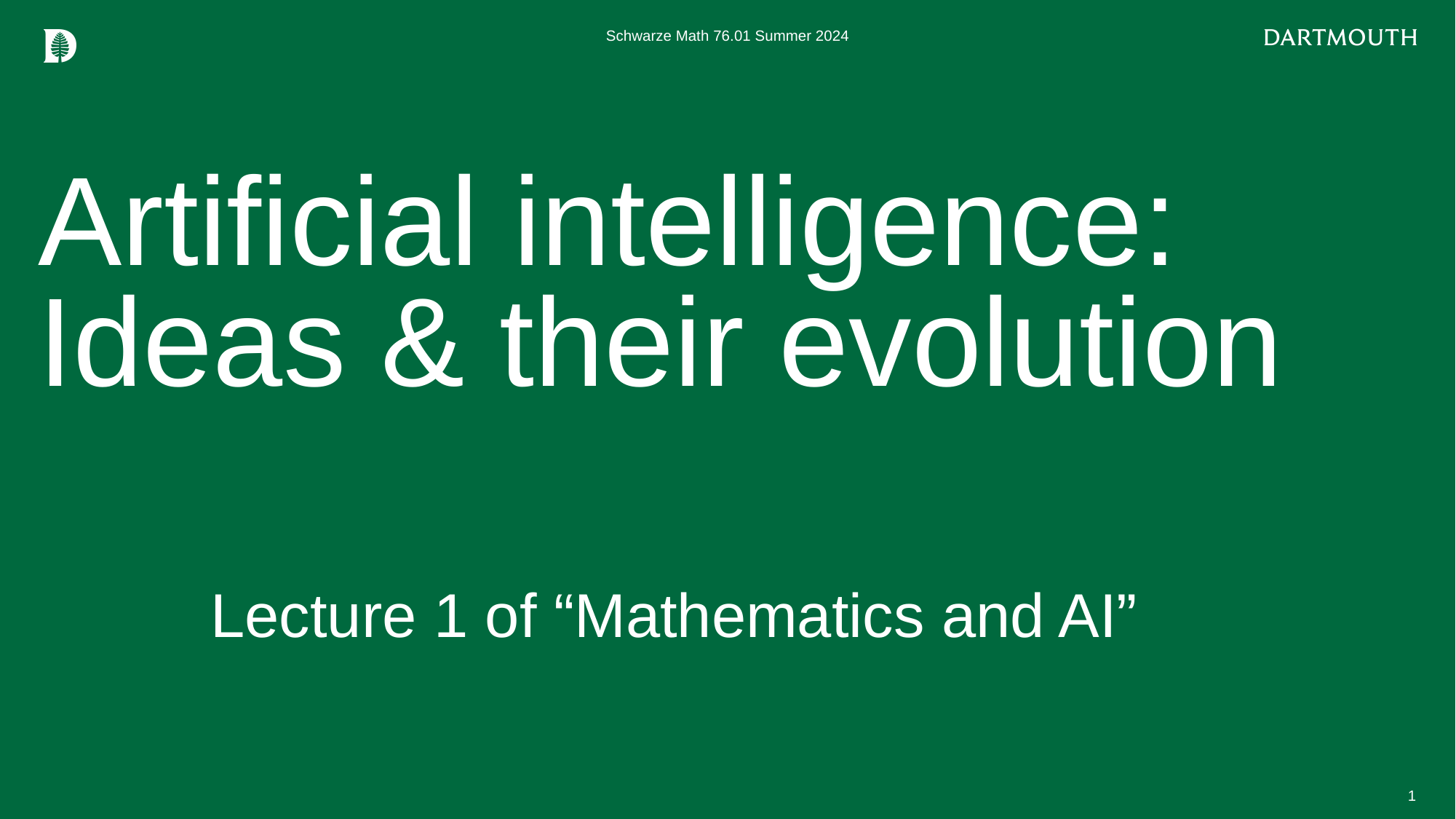

Schwarze Math 76.01 Summer 2024
# Artificial intelligence: Ideas & their evolution
Lecture 1 of “Mathematics and AI”
1